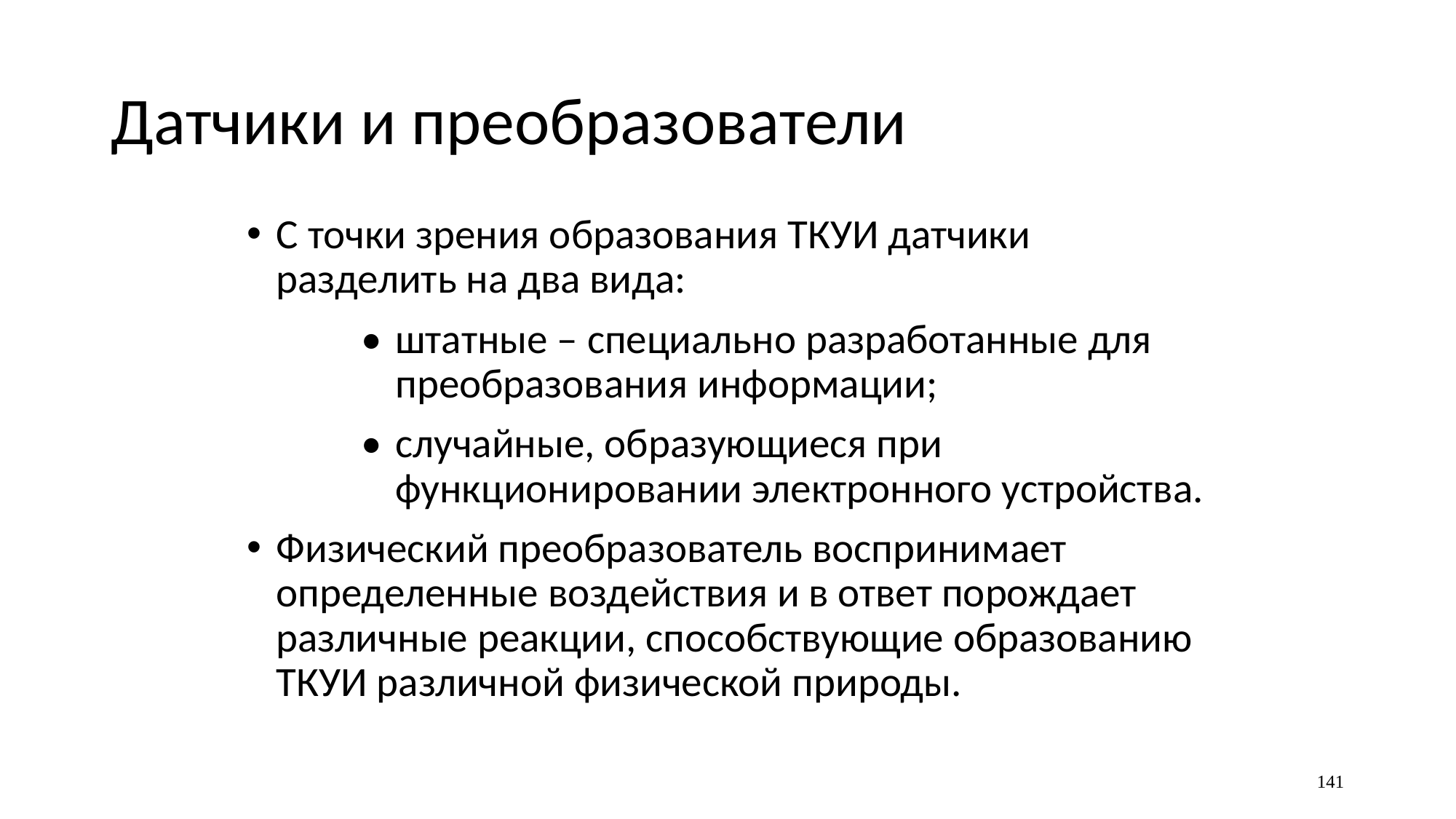

# Датчики и преобразователи
С точки зрения образования ТКУИ датчики разделить на два вида:
•	штатные – специально разработанные для преобразования информации;
•	случайные, образующиеся при функционировании электронного устройства.
Физический преобразователь воспринимает определенные воздействия и в ответ порождает различные реакции, способствующие образованию ТКУИ различной физической природы.
141